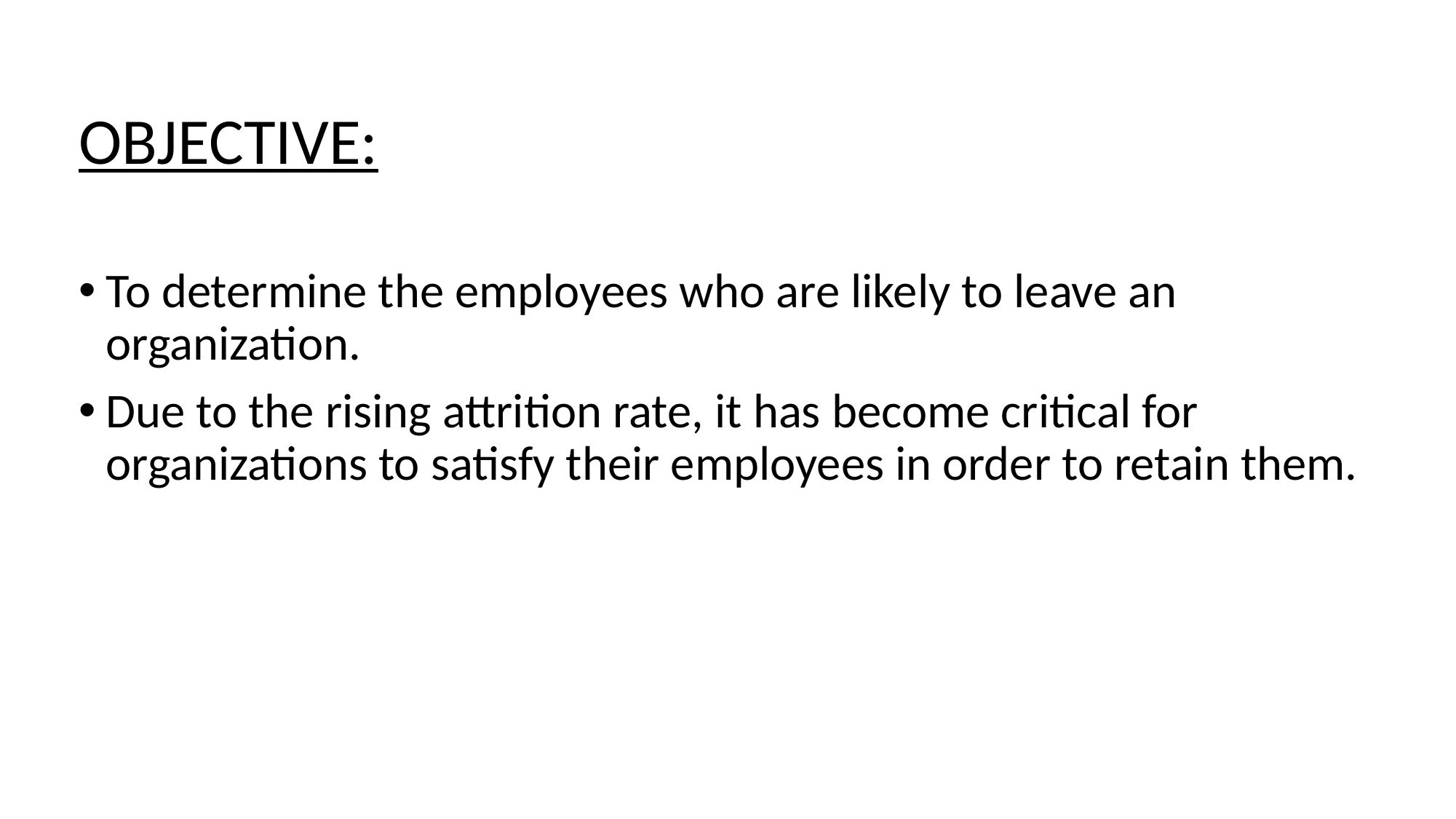

OBJECTIVE:

To determine the employees who are likely to leave an organization.
Due to the rising attrition rate, it has become critical for organizations to satisfy their employees in order to retain them.